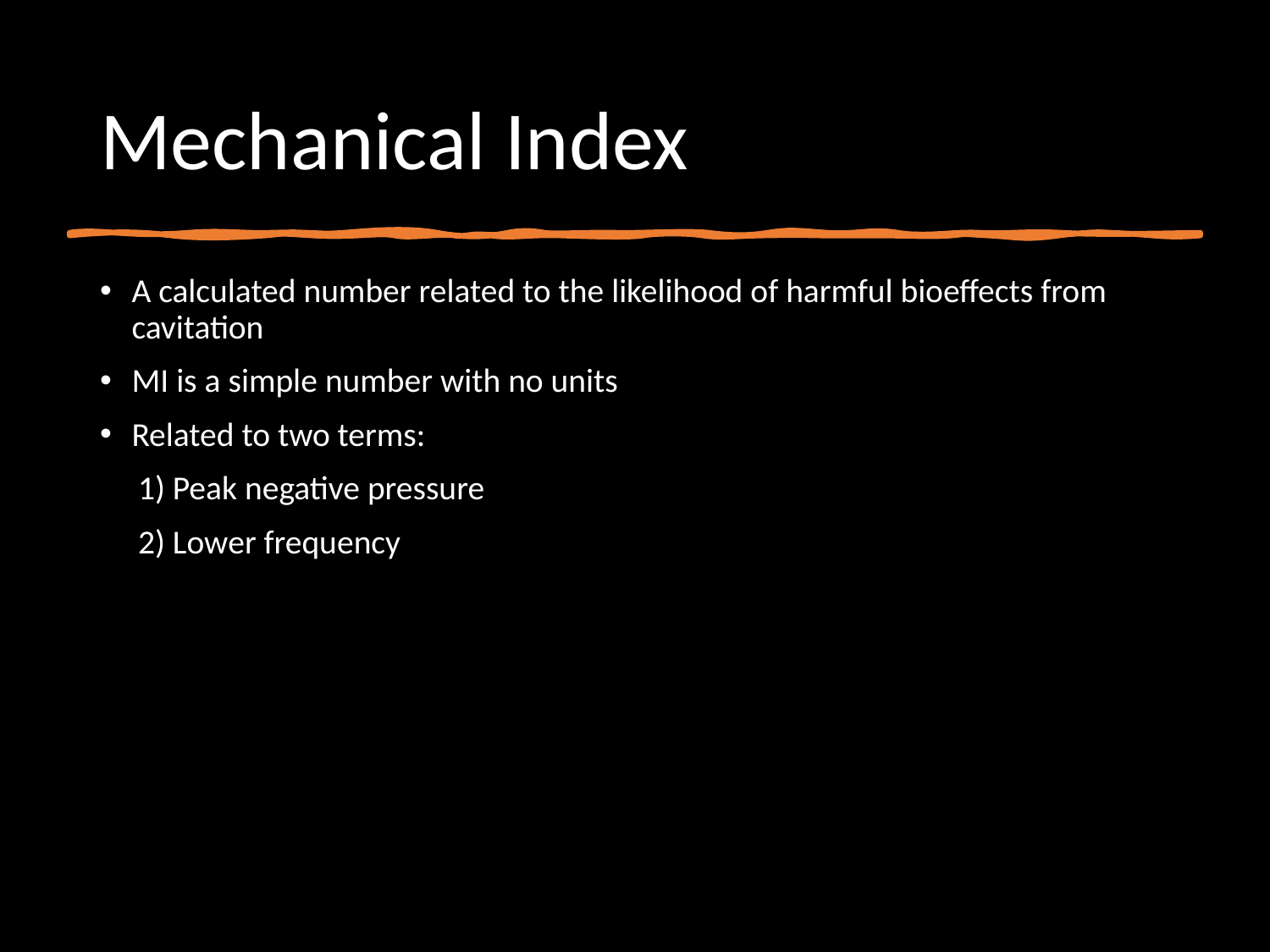

# Mechanical Index

A calculated number related to the likelihood of harmful bioeffects from cavitation
MI is a simple number with no units
Related to two terms:
     1) Peak negative pressure
     2) Lower frequency